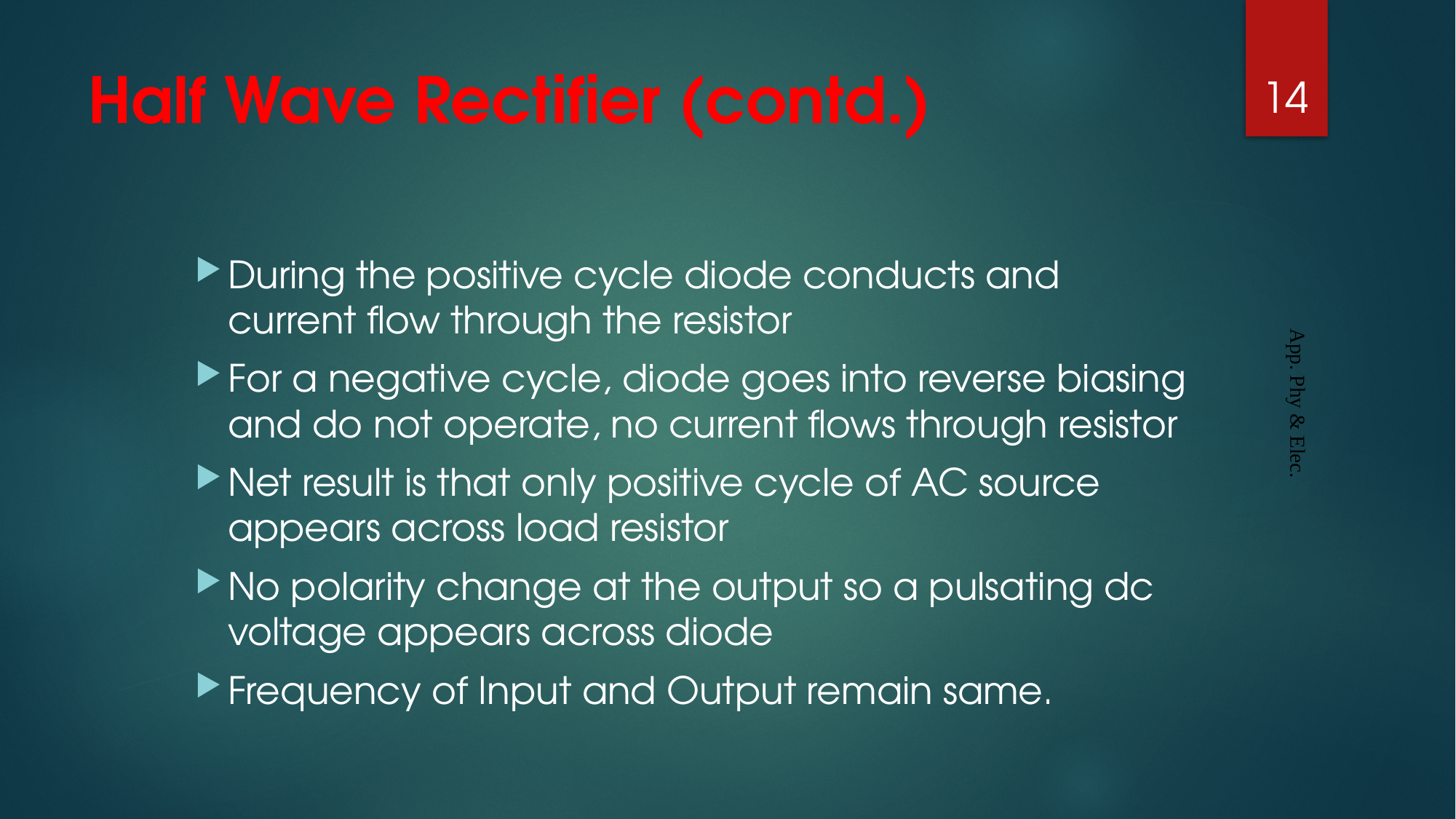

14
# Half Wave Rectifier (contd.)
During the positive cycle diode conducts and current flow through the resistor
For a negative cycle, diode goes into reverse biasing and do not operate, no current flows through resistor
Net result is that only positive cycle of AC source appears across load resistor
No polarity change at the output so a pulsating dc voltage appears across diode
Frequency of Input and Output remain same.
App. Phy & Elec.